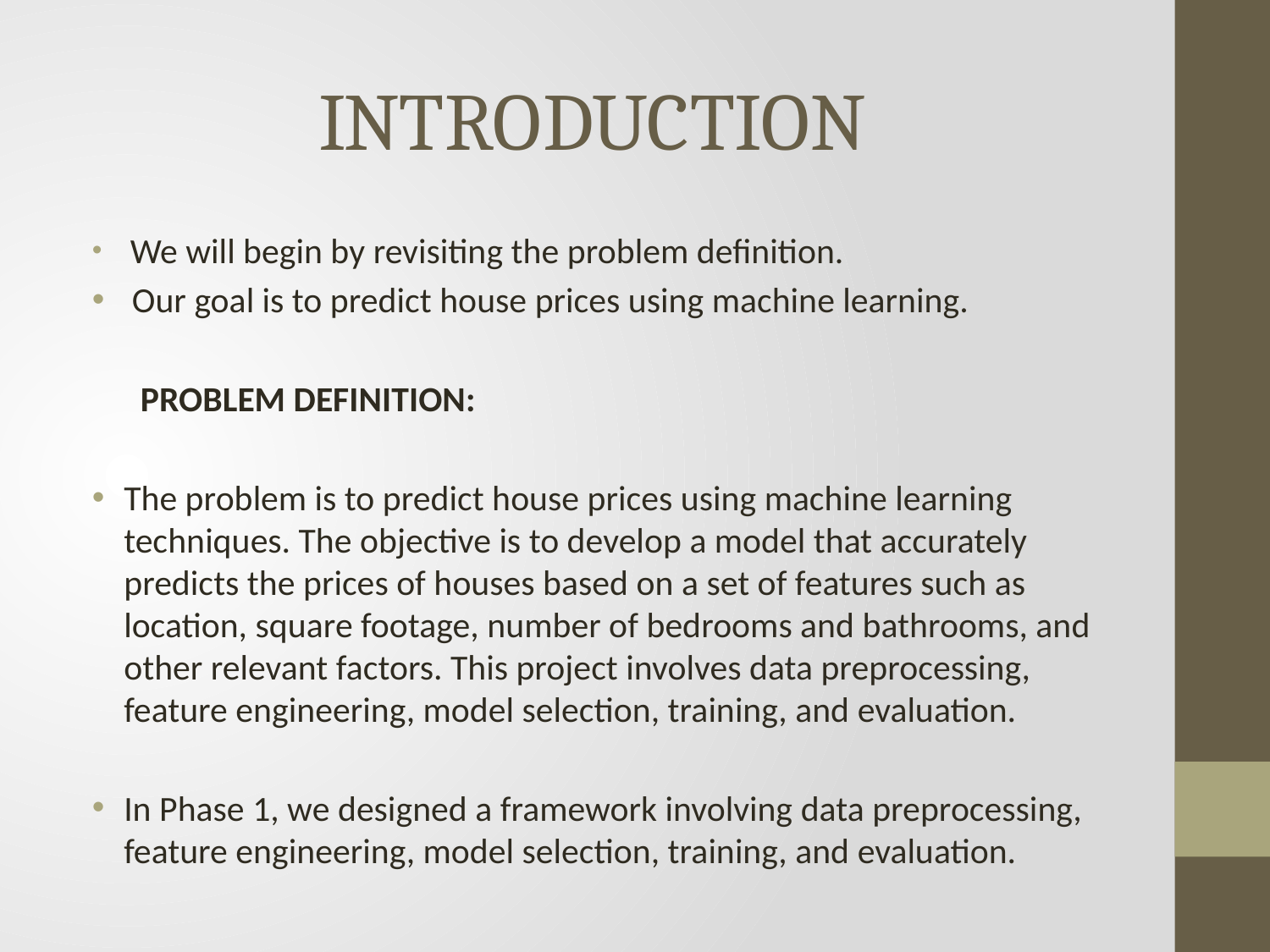

# INTRODUCTION
 We will begin by revisiting the problem definition.
 Our goal is to predict house prices using machine learning.

      PROBLEM DEFINITION:

The problem is to predict house prices using machine learning techniques. The objective is to develop a model that accurately predicts the prices of houses based on a set of features such as location, square footage, number of bedrooms and bathrooms, and other relevant factors. This project involves data preprocessing, feature engineering, model selection, training, and evaluation.

In Phase 1, we designed a framework involving data preprocessing, feature engineering, model selection, training, and evaluation.